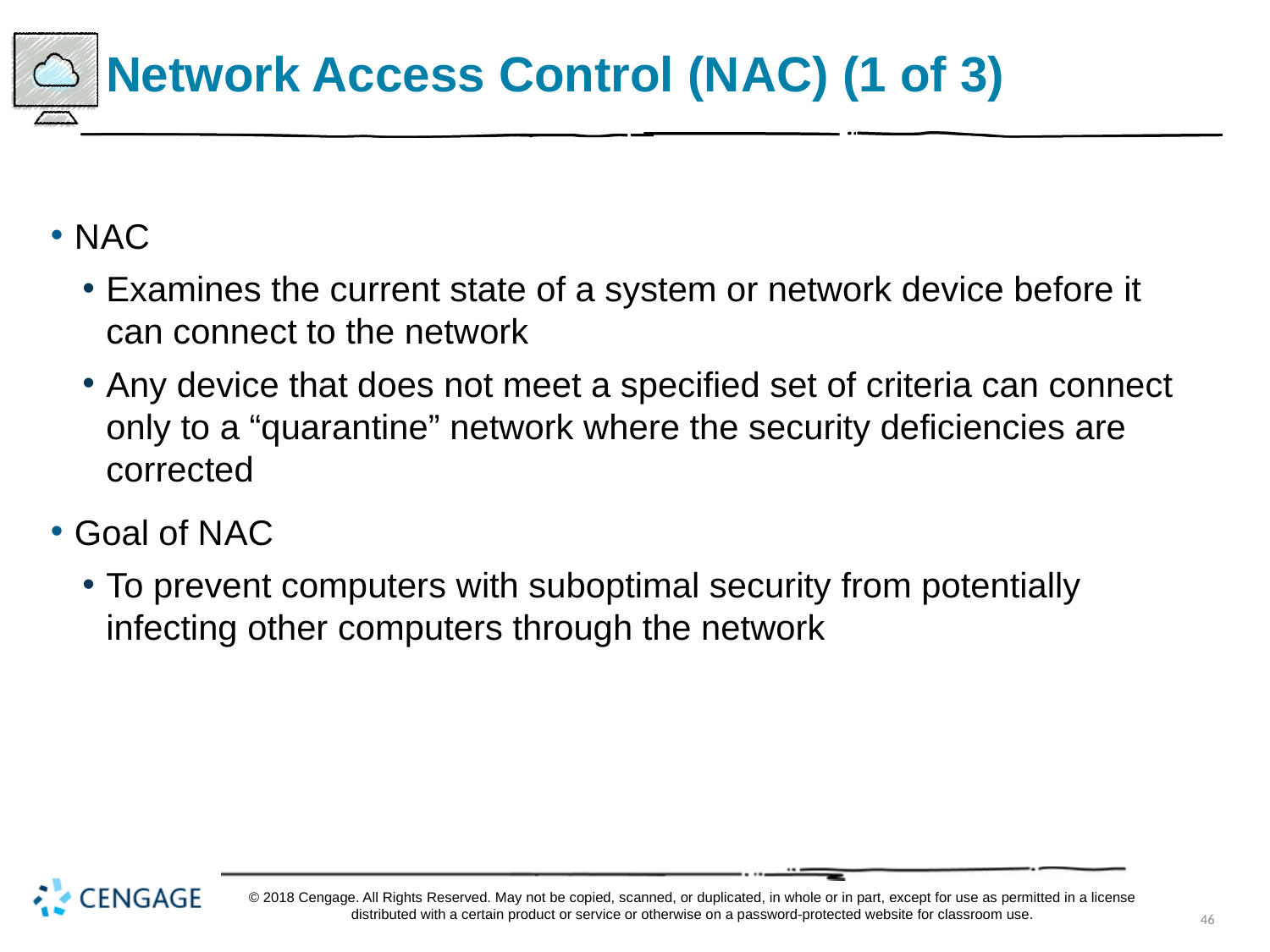

# Network Access Control (N A C) (1 of 3)
N A C
Examines the current state of a system or network device before it can connect to the network
Any device that does not meet a specified set of criteria can connect only to a “quarantine” network where the security deficiencies are corrected
Goal of N A C
To prevent computers with suboptimal security from potentially infecting other computers through the network
© 2018 Cengage. All Rights Reserved. May not be copied, scanned, or duplicated, in whole or in part, except for use as permitted in a license distributed with a certain product or service or otherwise on a password-protected website for classroom use.